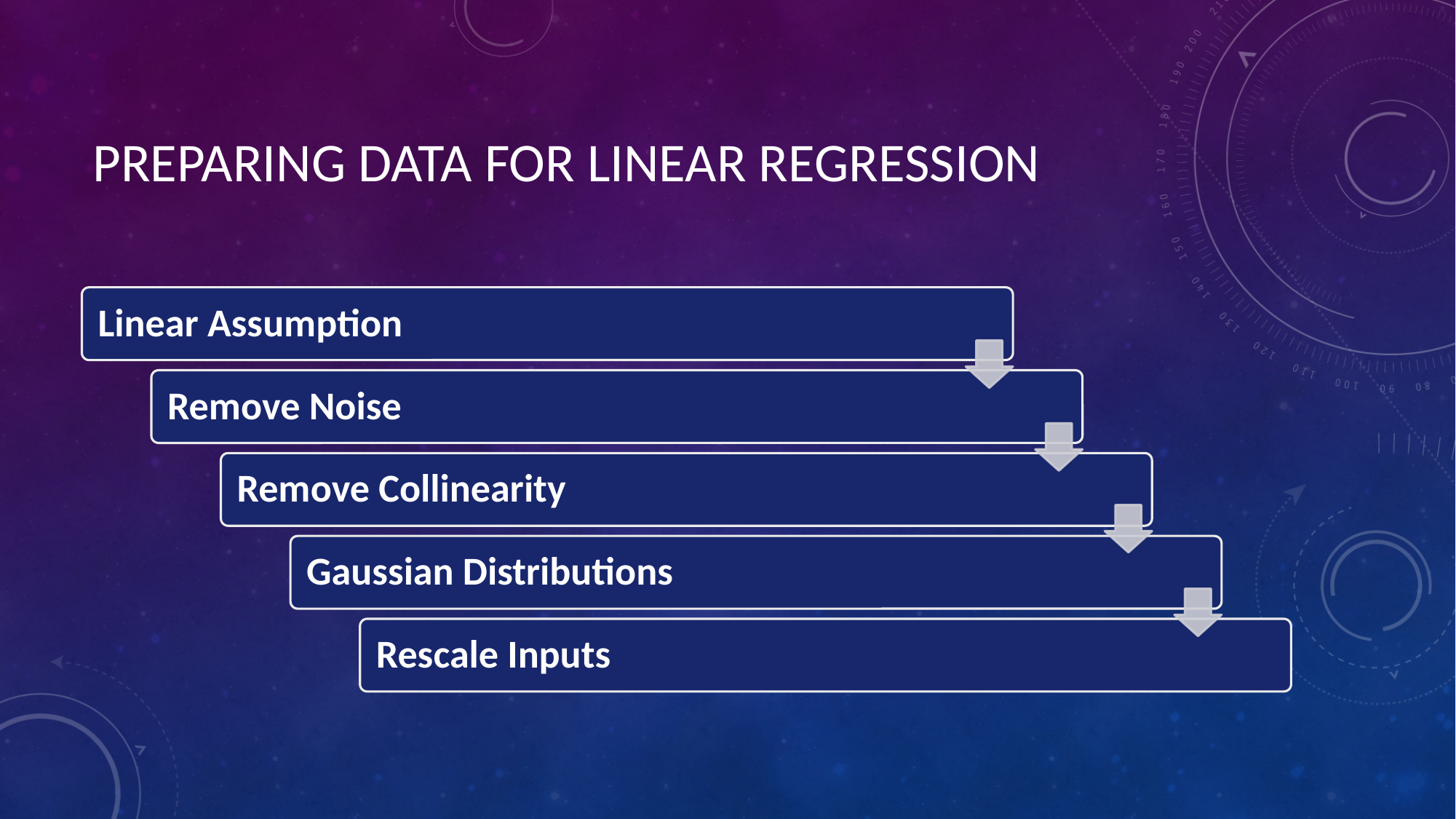

# Preparing Data For Linear Regression
Linear Assumption
Remove Noise
Remove Collinearity
Gaussian Distributions
Rescale Inputs